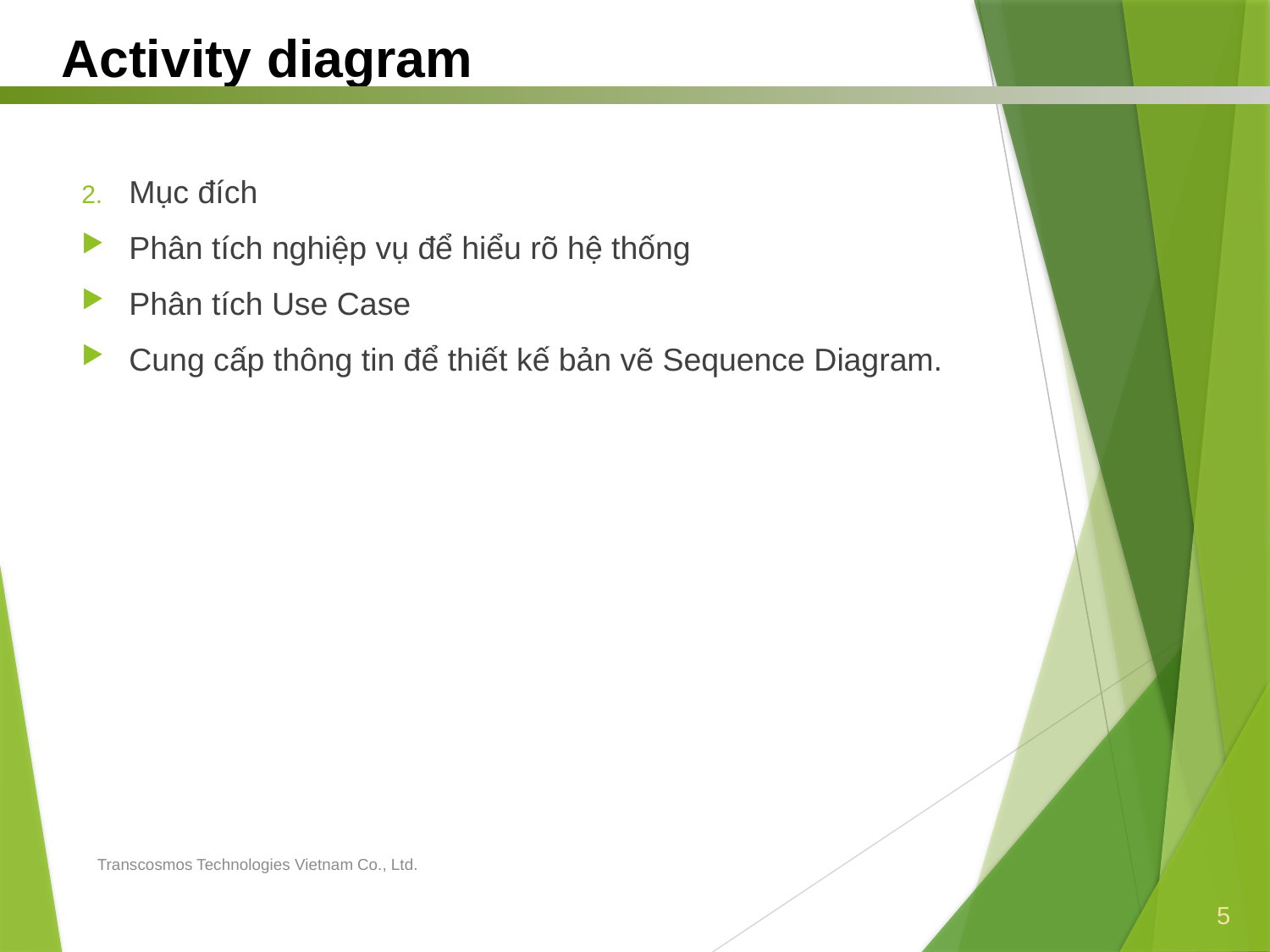

Activity diagram

Mục đích
Phân tích nghiệp vụ để hiểu rõ hệ thống
Phân tích Use Case
Cung cấp thông tin để thiết kế bản vẽ Sequence Diagram.

Transcosmos Technologies Vietnam Co., Ltd.
5